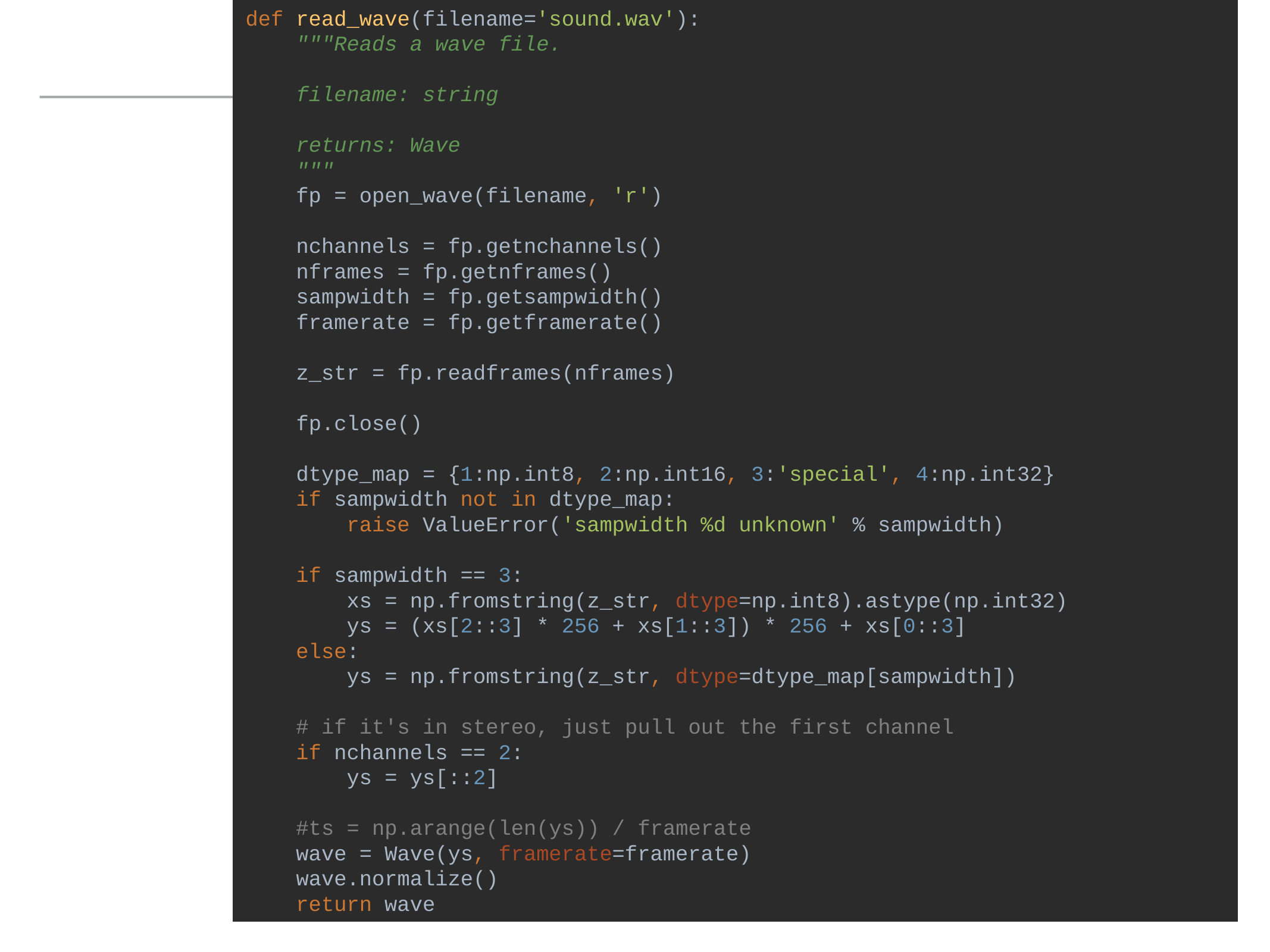

def read_wave(filename='sound.wav'):
    """Reads a wave file.
    filename: string
    returns: Wave
    """
    fp = open_wave(filename, 'r')
    nchannels = fp.getnchannels()
    nframes = fp.getnframes()
    sampwidth = fp.getsampwidth()
    framerate = fp.getframerate()
    z_str = fp.readframes(nframes)
    fp.close()
    dtype_map = {1:np.int8, 2:np.int16, 3:'special', 4:np.int32}
    if sampwidth not in dtype_map:
        raise ValueError('sampwidth %d unknown' % sampwidth)
    if sampwidth == 3:
        xs = np.fromstring(z_str, dtype=np.int8).astype(np.int32)
        ys = (xs[2::3] * 256 + xs[1::3]) * 256 + xs[0::3]
    else:
        ys = np.fromstring(z_str, dtype=dtype_map[sampwidth])
    # if it's in stereo, just pull out the first channel
    if nchannels == 2:
        ys = ys[::2]
    #ts = np.arange(len(ys)) / framerate
    wave = Wave(ys, framerate=framerate)
    wave.normalize()
    return wave